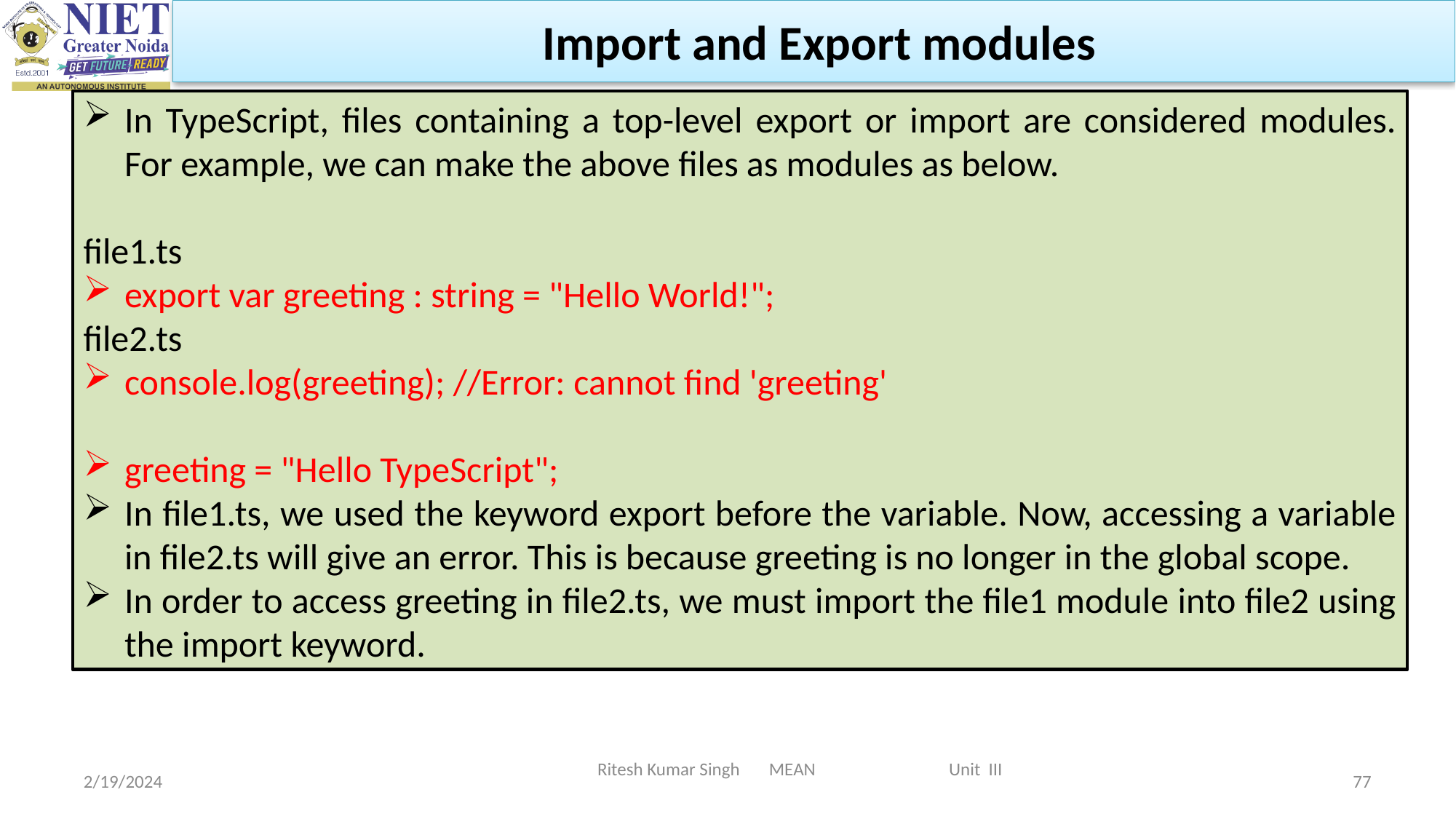

Import and Export modules
In TypeScript, files containing a top-level export or import are considered modules. For example, we can make the above files as modules as below.

file1.ts
export var greeting : string = "Hello World!";
file2.ts
console.log(greeting); //Error: cannot find 'greeting'

greeting = "Hello TypeScript";
In file1.ts, we used the keyword export before the variable. Now, accessing a variable in file2.ts will give an error. This is because greeting is no longer in the global scope.
In order to access greeting in file2.ts, we must import the file1 module into file2 using the import keyword.

Ritesh Kumar Singh       MEAN                                Unit  III
2/19/2024
77